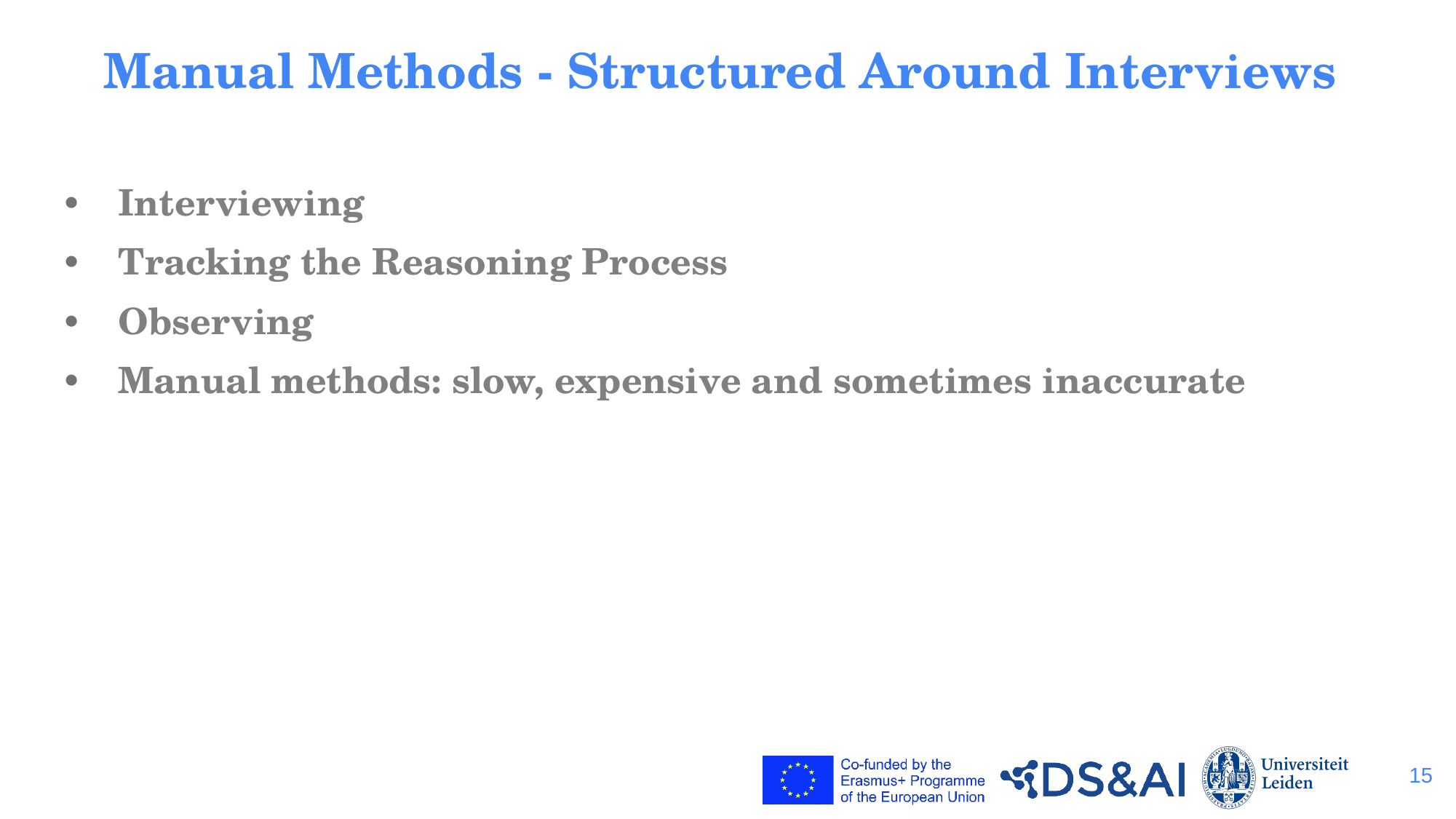

# Manual Methods - Structured Around Interviews
Interviewing
Tracking the Reasoning Process
Observing
Manual methods: slow, expensive and sometimes inaccurate
15